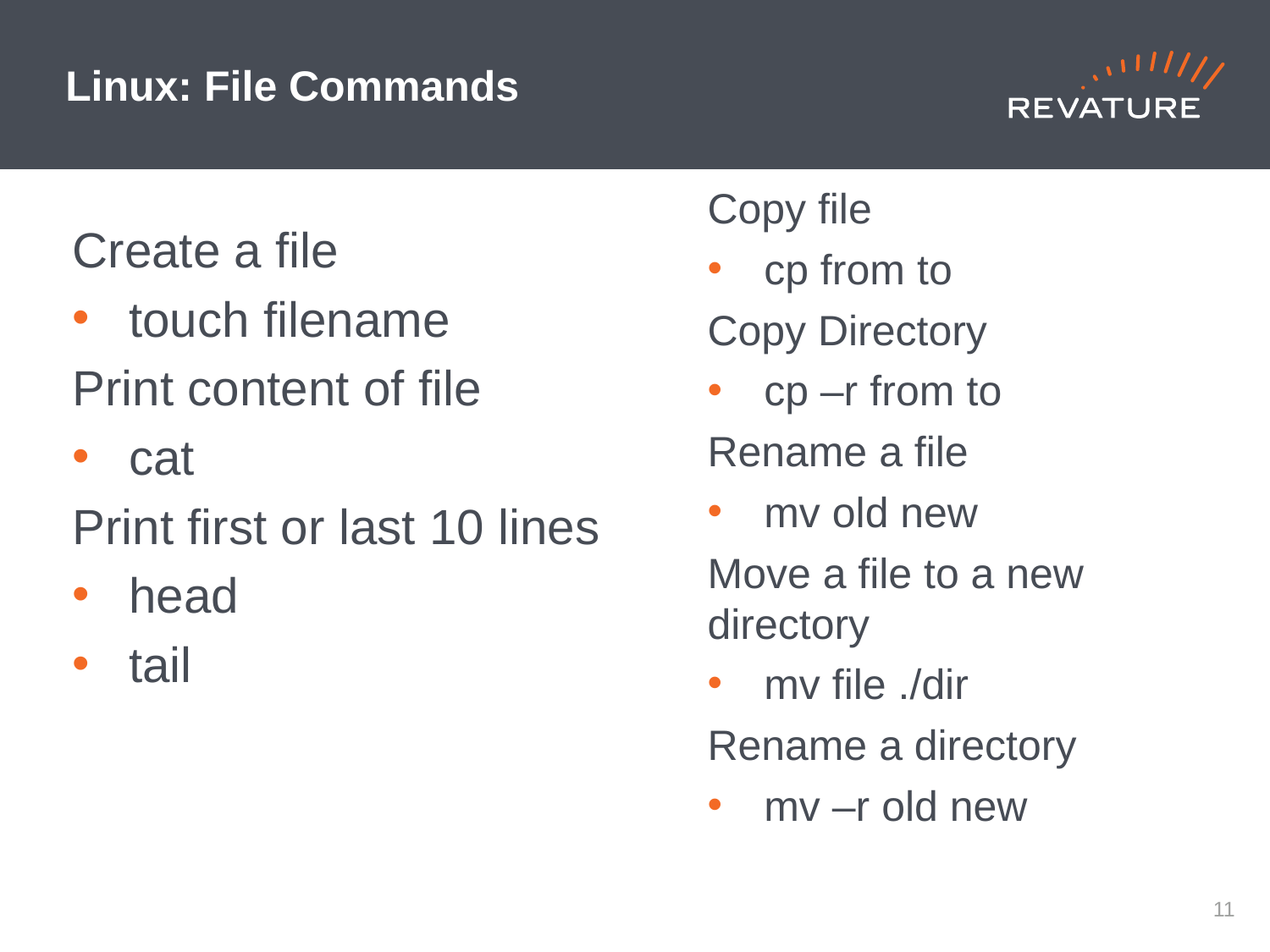

# Linux: File Commands
Copy file
cp from to
Copy Directory
cp –r from to
Rename a file
mv old new
Move a file to a new directory
mv file ./dir
Rename a directory
mv –r old new

Create a file
touch filename
Print content of file
cat
Print first or last 10 lines
head
tail

11